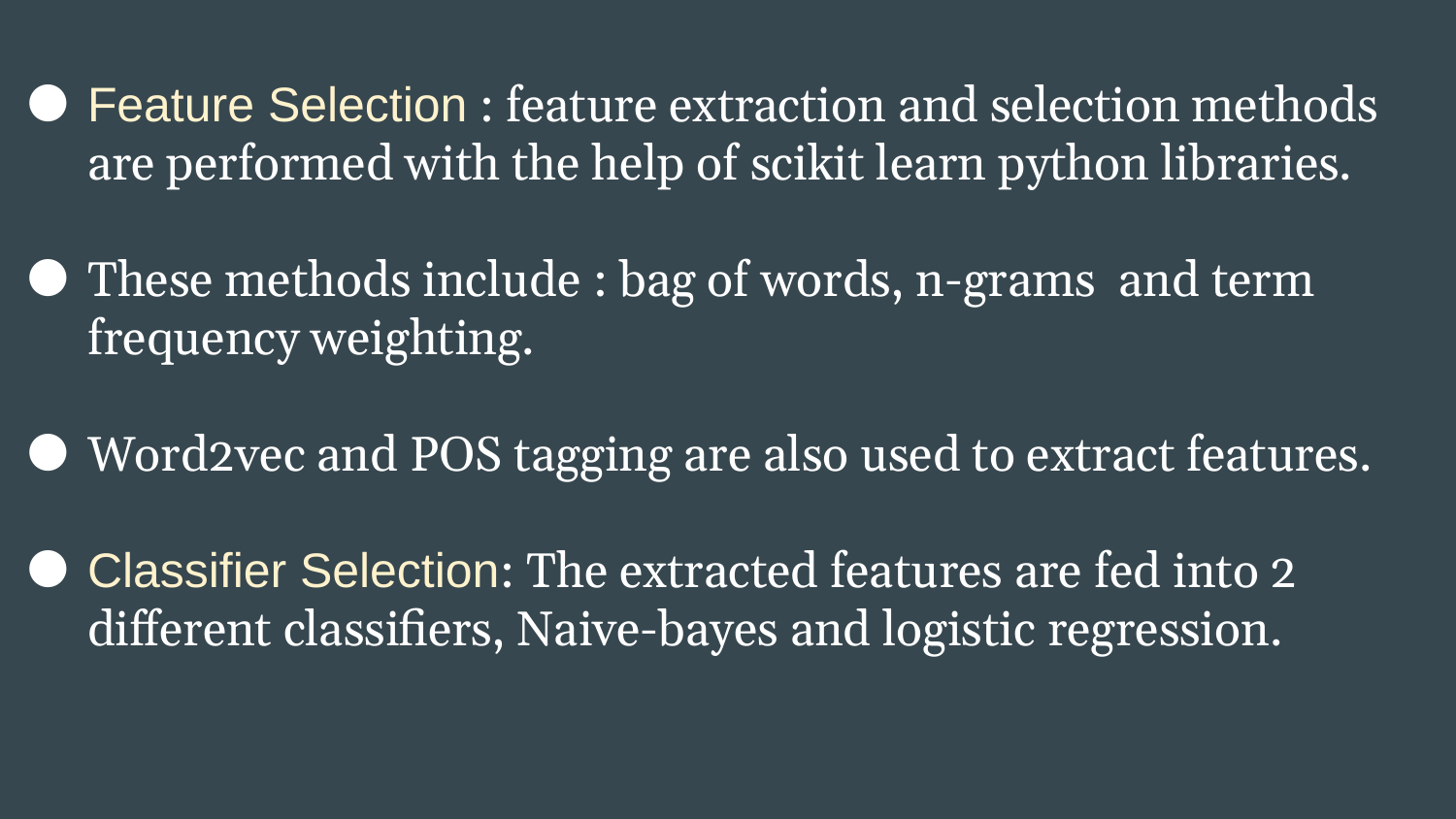

Feature Selection : feature extraction and selection methods are performed with the help of scikit learn python libraries.

These methods include : bag of words, n-grams  and term frequency weighting.

Word2vec and POS tagging are also used to extract features.

Classifier Selection: The extracted features are fed into 2 different classifiers, Naive-bayes and logistic regression.